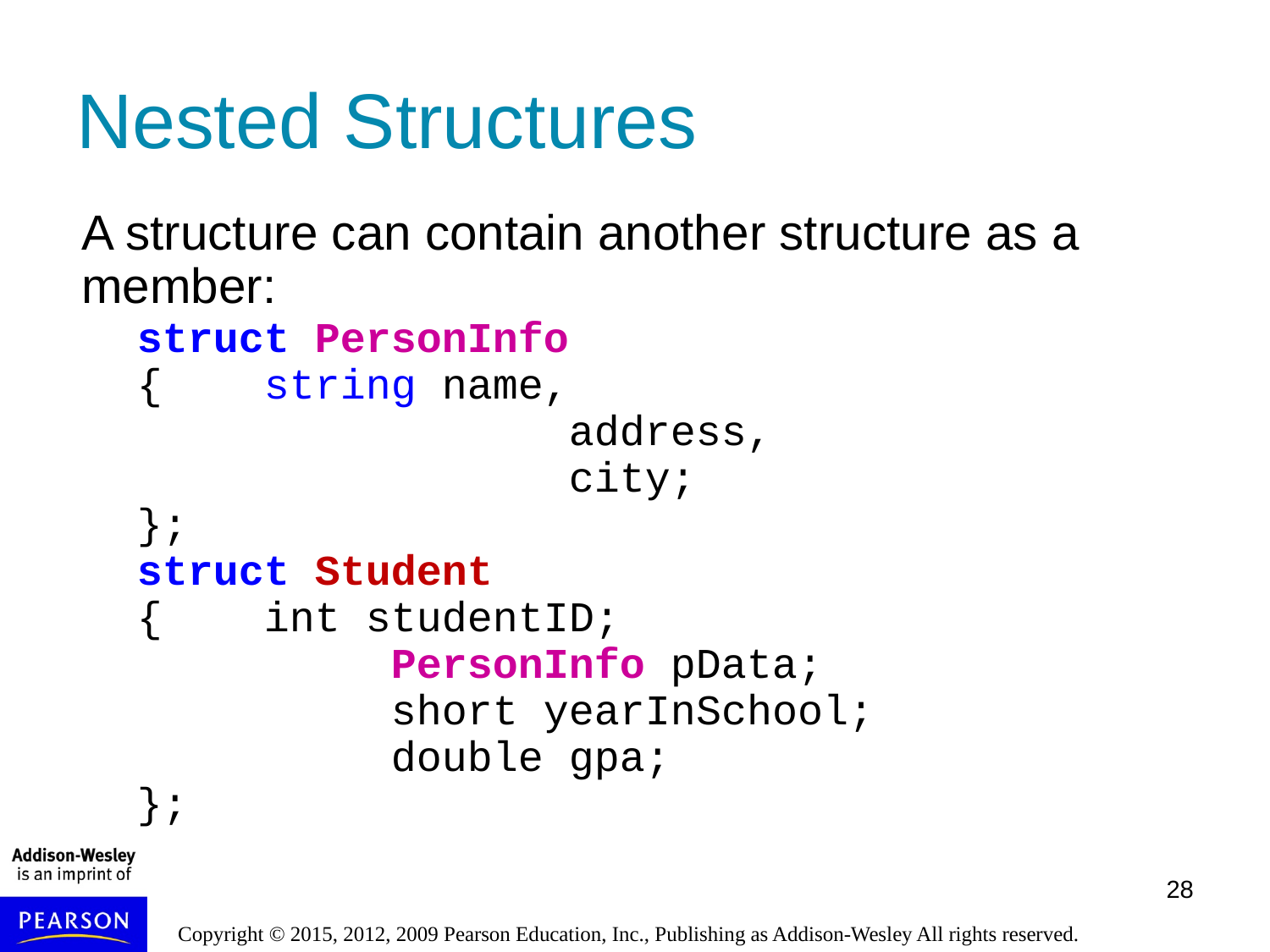

# Nested Structures
	A structure can contain another structure as a member:
	struct PersonInfo
	{   	string name,
				  address,
				  city;
	};
	struct Student
	{	int studentID;
			PersonInfo pData;
			short yearInSchool;
			double gpa;
	};
28